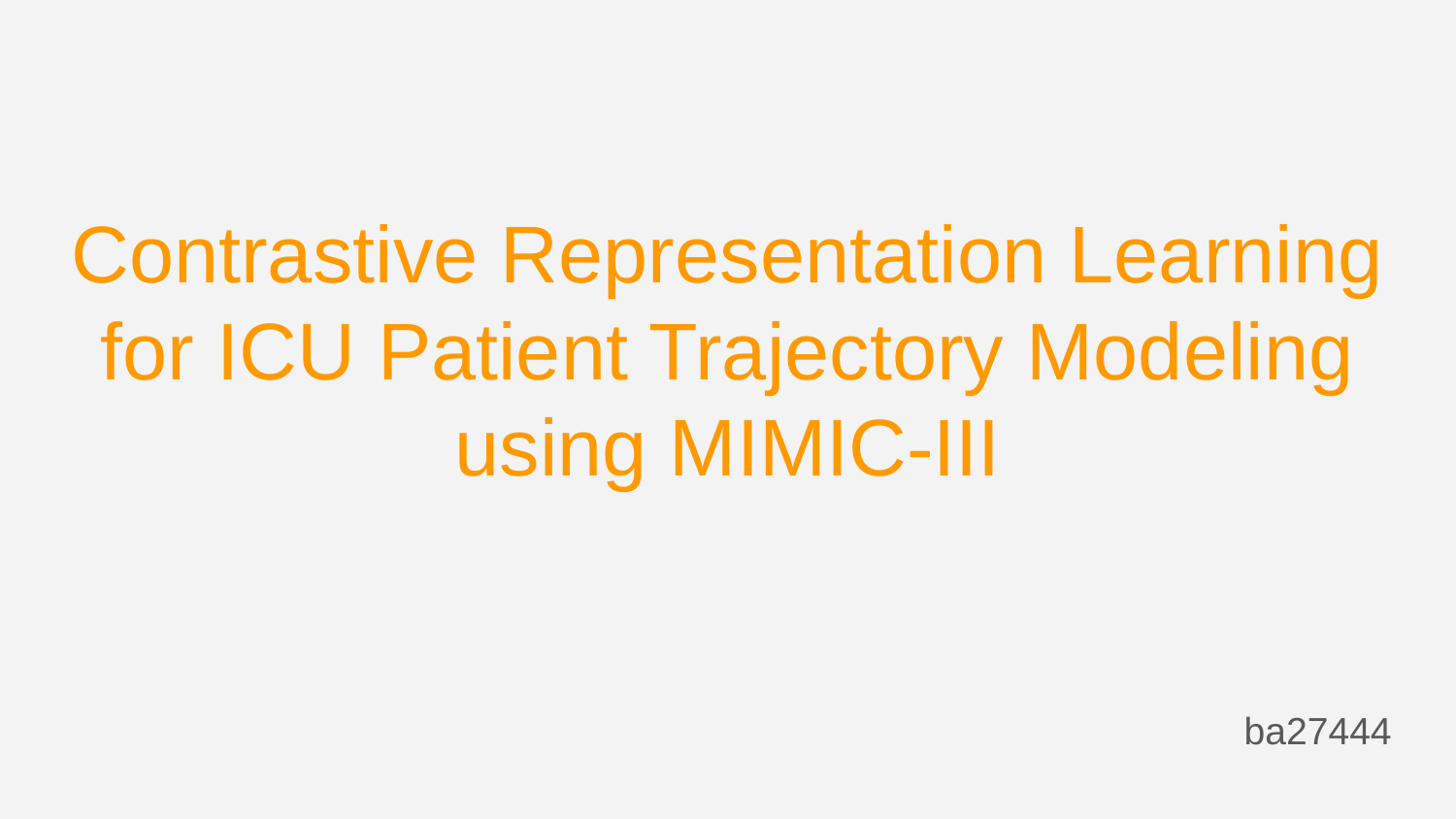

# Contrastive Representation Learning for ICU Patient Trajectory Modeling using MIMIC-III
ba27444